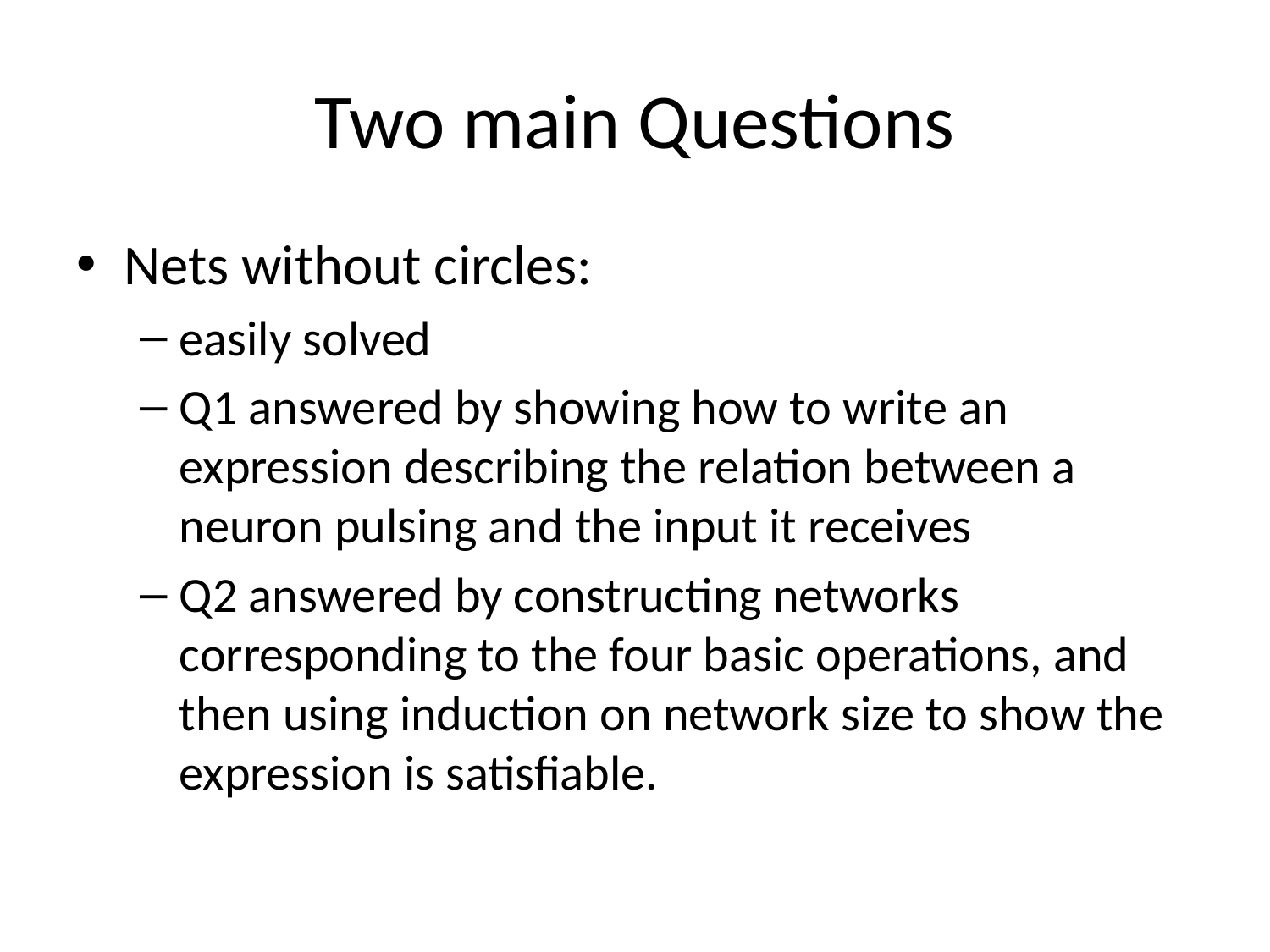

# Two main Questions
Nets without circles:
easily solved
Q1 answered by showing how to write an expression describing the relation between a neuron pulsing and the input it receives
Q2 answered by constructing networks corresponding to the four basic operations, and then using induction on network size to show the expression is satisfiable.